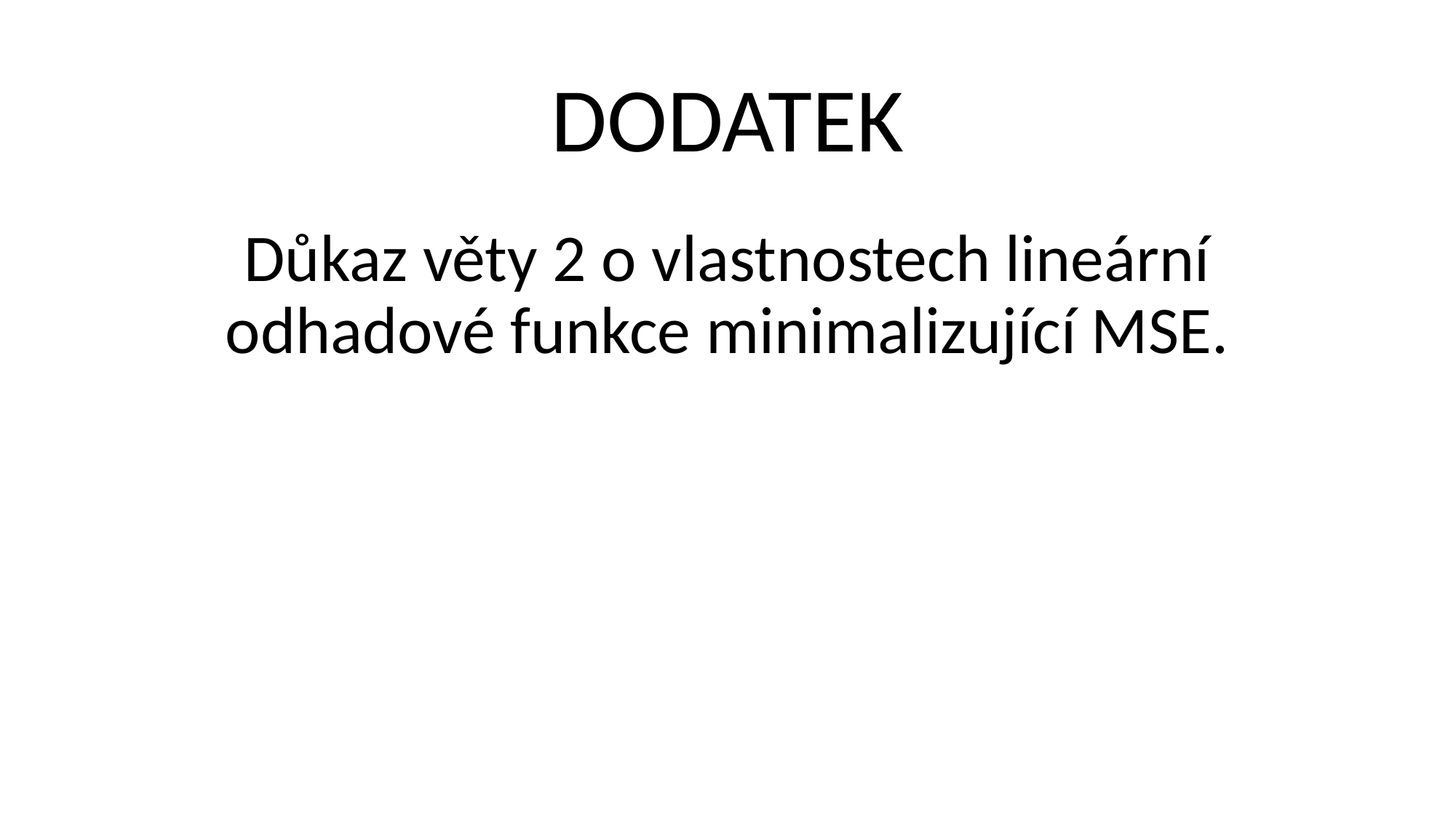

# DODATEK
Důkaz věty 2 o vlastnostech lineární odhadové funkce minimalizující MSE.